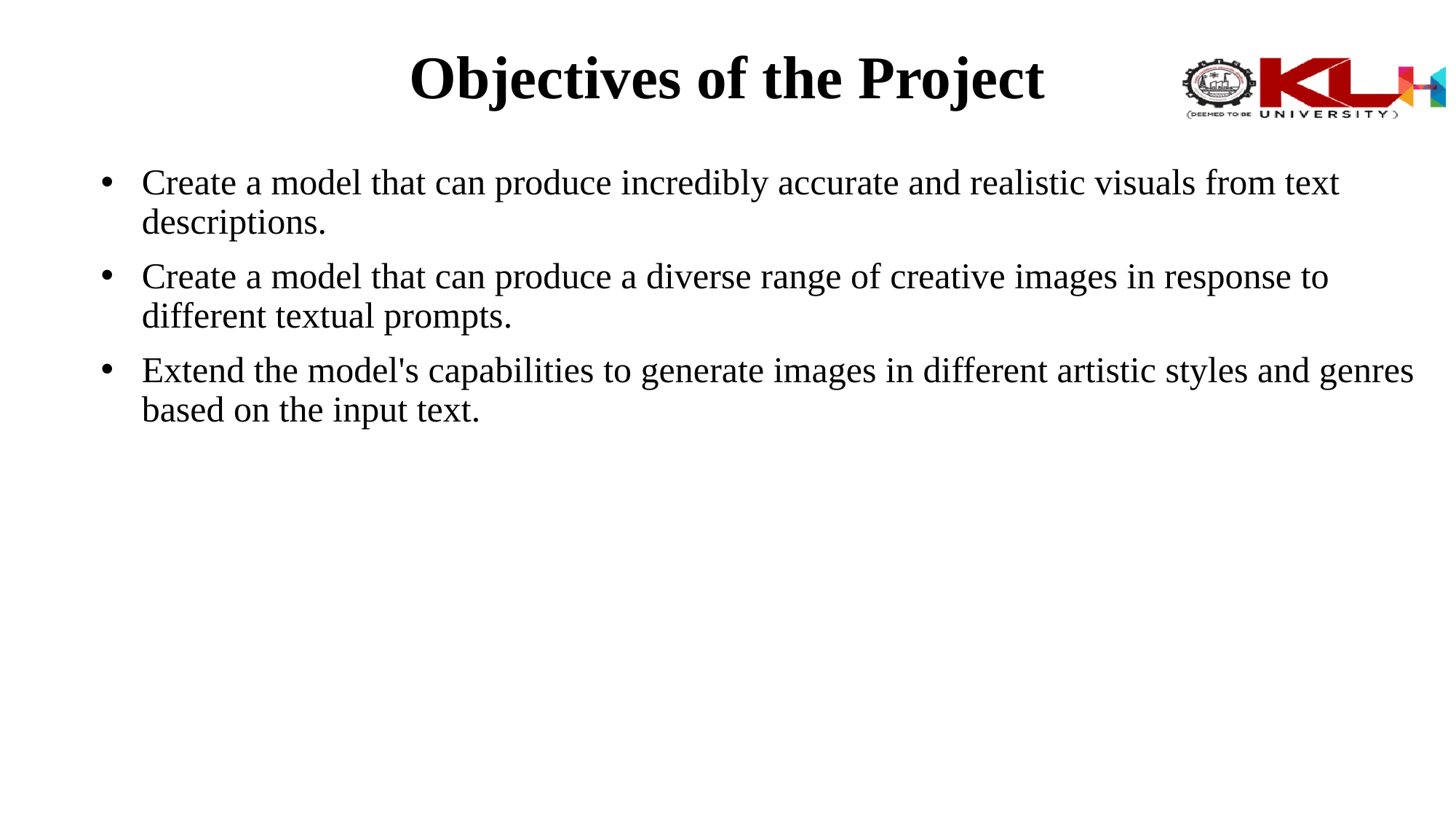

# Objectives of the Project
Create a model that can produce incredibly accurate and realistic visuals from text descriptions.
Create a model that can produce a diverse range of creative images in response to different textual prompts.
Extend the model's capabilities to generate images in different artistic styles and genres based on the input text.